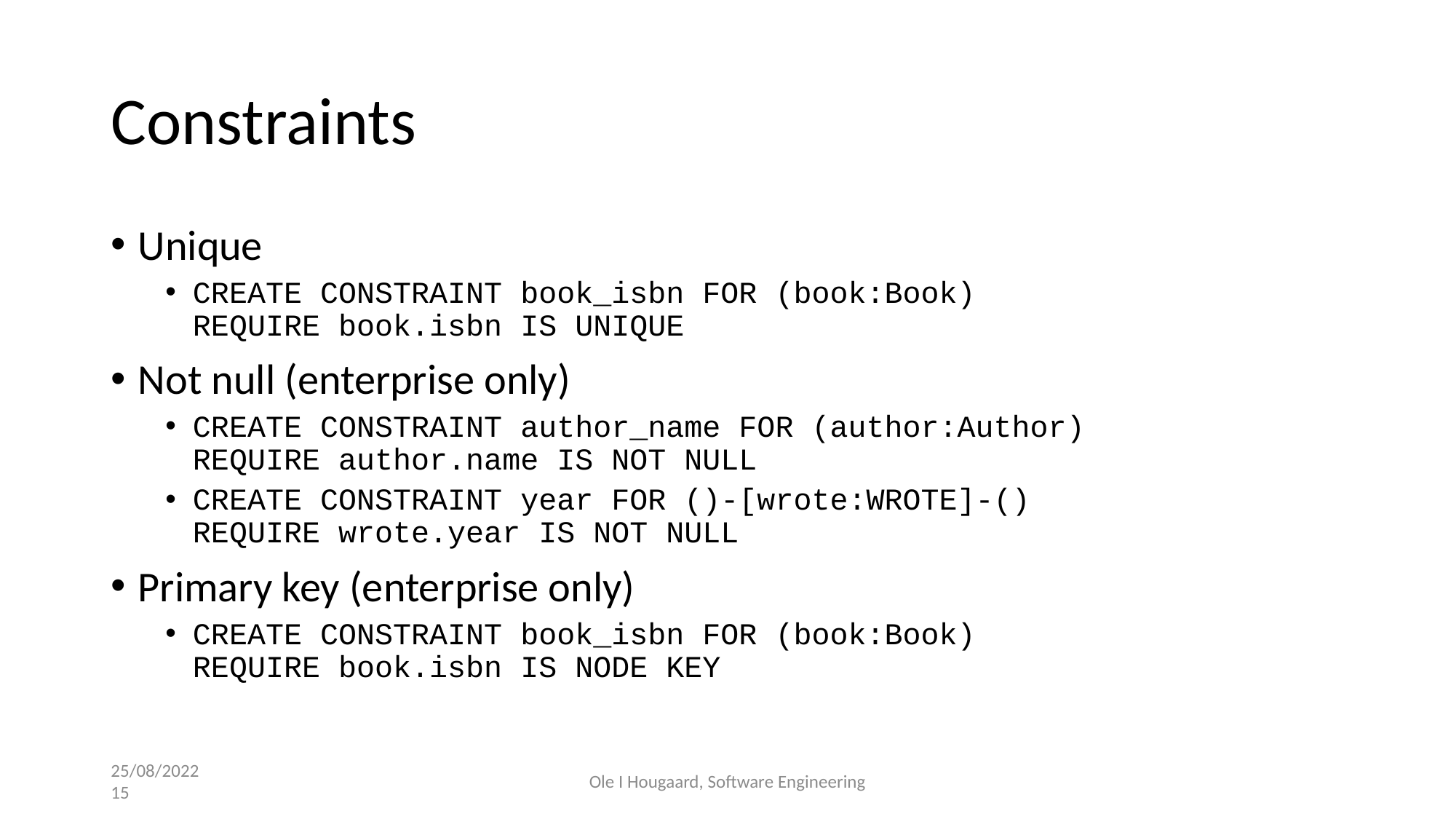

# Constraints
Unique
CREATE CONSTRAINT book_isbn FOR (book:Book)
REQUIRE book.isbn IS UNIQUE
Not null (enterprise only)
CREATE CONSTRAINT author_name FOR (author:Author)
REQUIRE author.name IS NOT NULL
CREATE CONSTRAINT year FOR ()-[wrote:WROTE]-()
REQUIRE wrote.year IS NOT NULL
Primary key (enterprise only)
CREATE CONSTRAINT book_isbn FOR (book:Book)
REQUIRE book.isbn IS NODE KEY
25/08/2022
15
Ole I Hougaard, Software Engineering